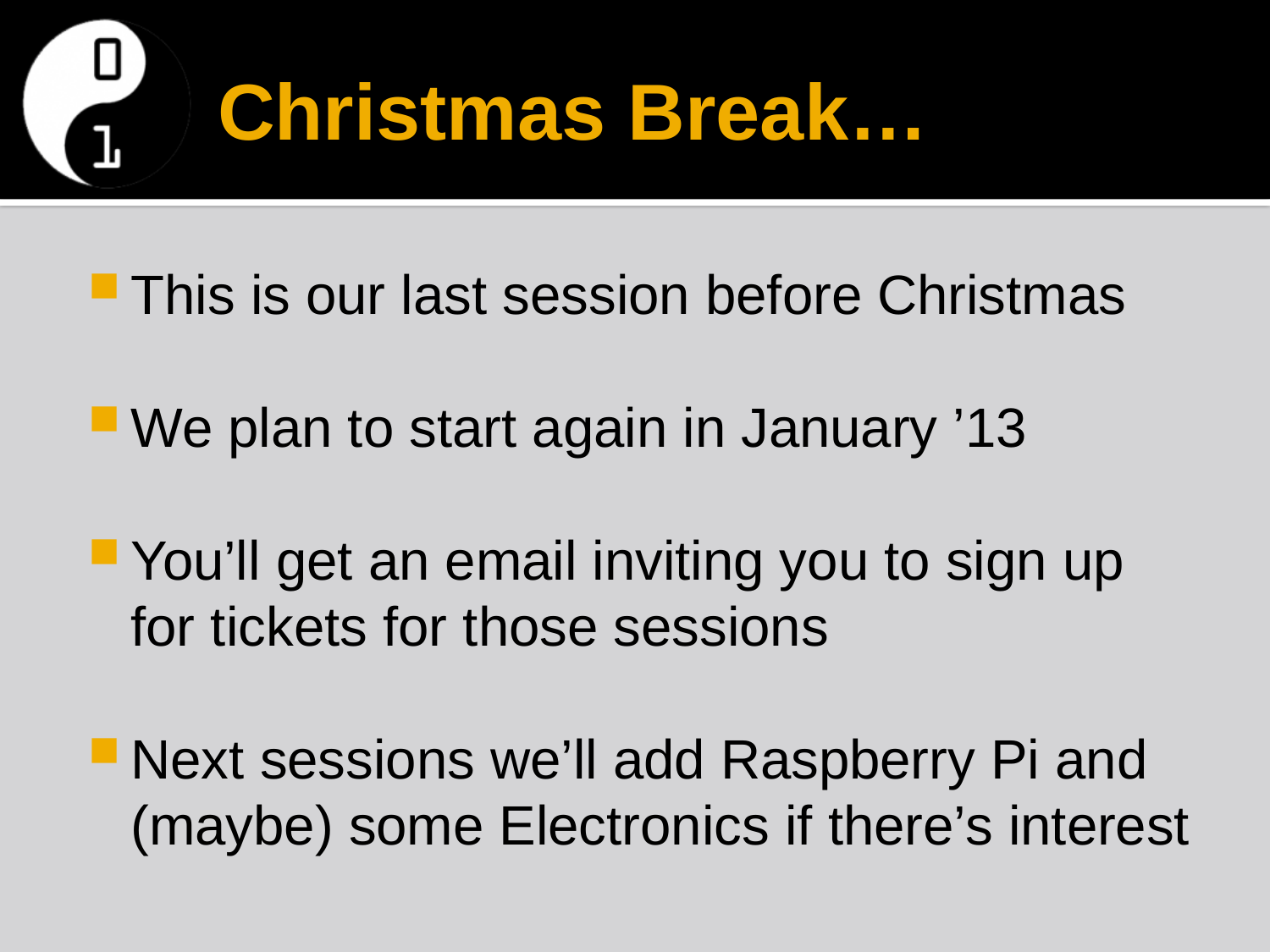

# Christmas Break…
This is our last session before Christmas

We plan to start again in January ’13

You’ll get an email inviting you to sign up for tickets for those sessions

Next sessions we’ll add Raspberry Pi and (maybe) some Electronics if there’s interest